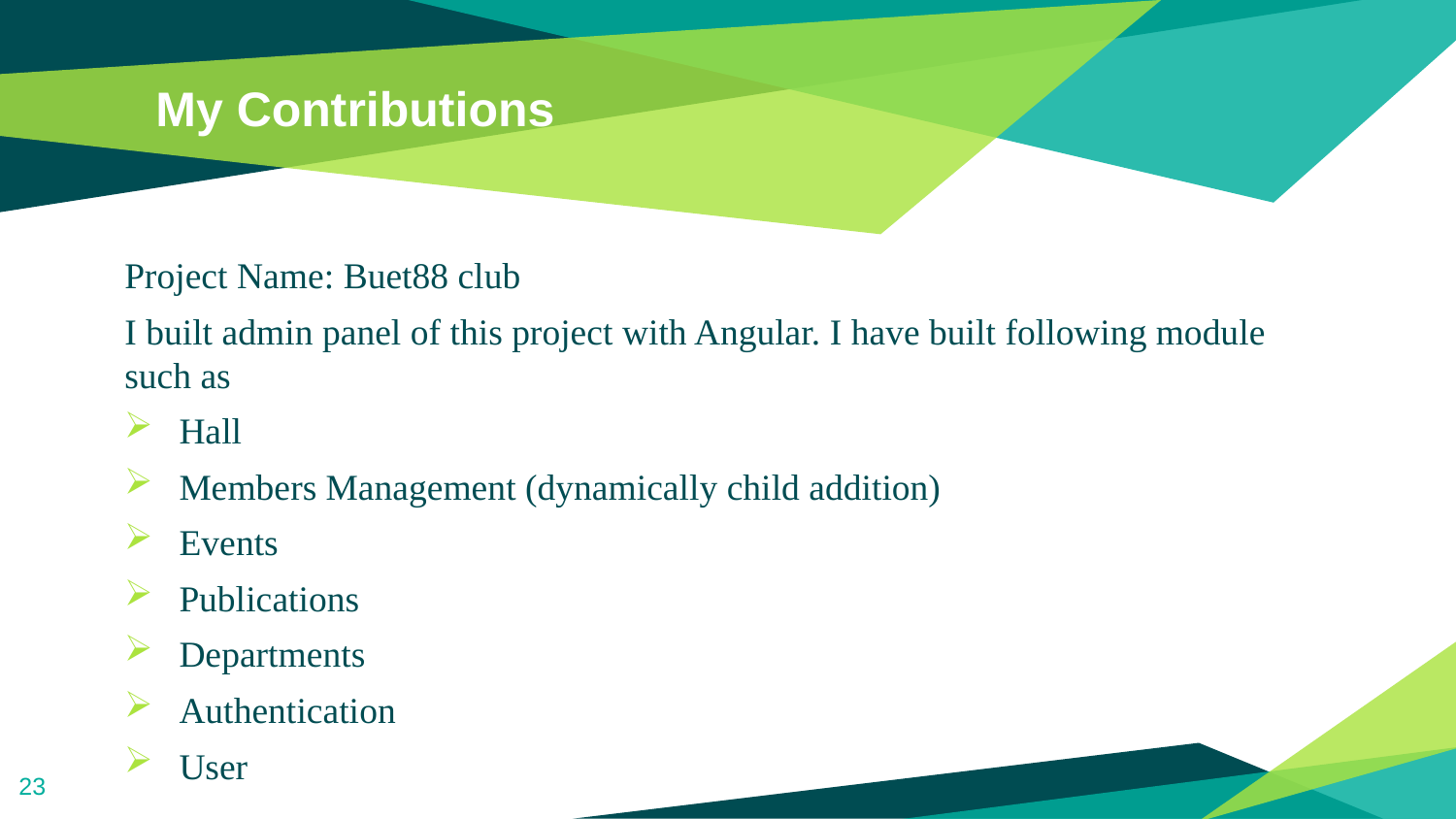

# My Contributions
Project Name: Buet88 club
I built admin panel of this project with Angular. I have built following module such as
Hall
Members Management (dynamically child addition)
Events
Publications
Departments
Authentication
User

23